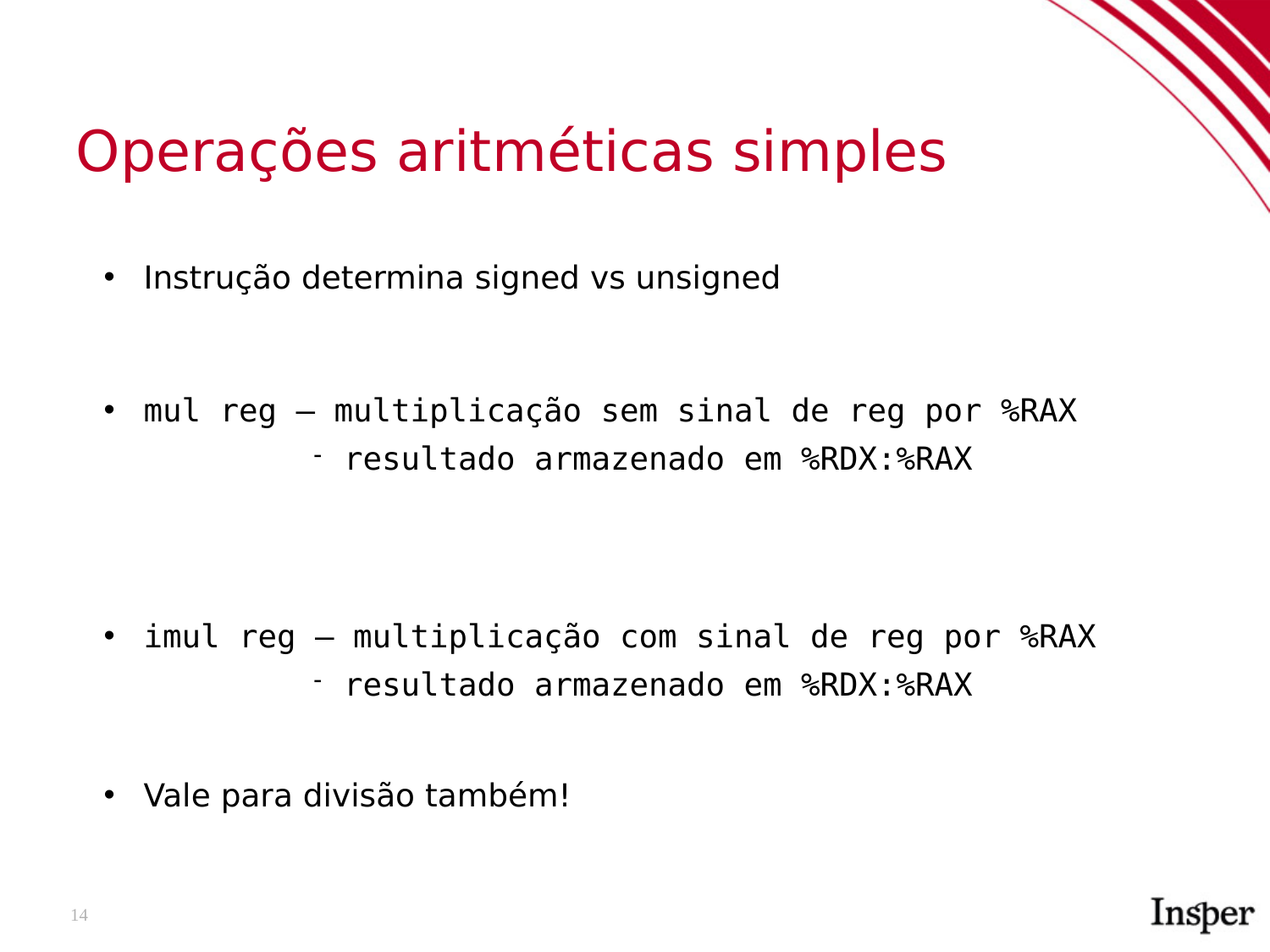

Operações aritméticas simples

Instrução determina signed vs unsigned

mul reg – multiplicação sem sinal de reg por %RAX
resultado armazenado em %RDX:%RAX

imul reg – multiplicação com sinal de reg por %RAX
resultado armazenado em %RDX:%RAX

Vale para divisão também!
14